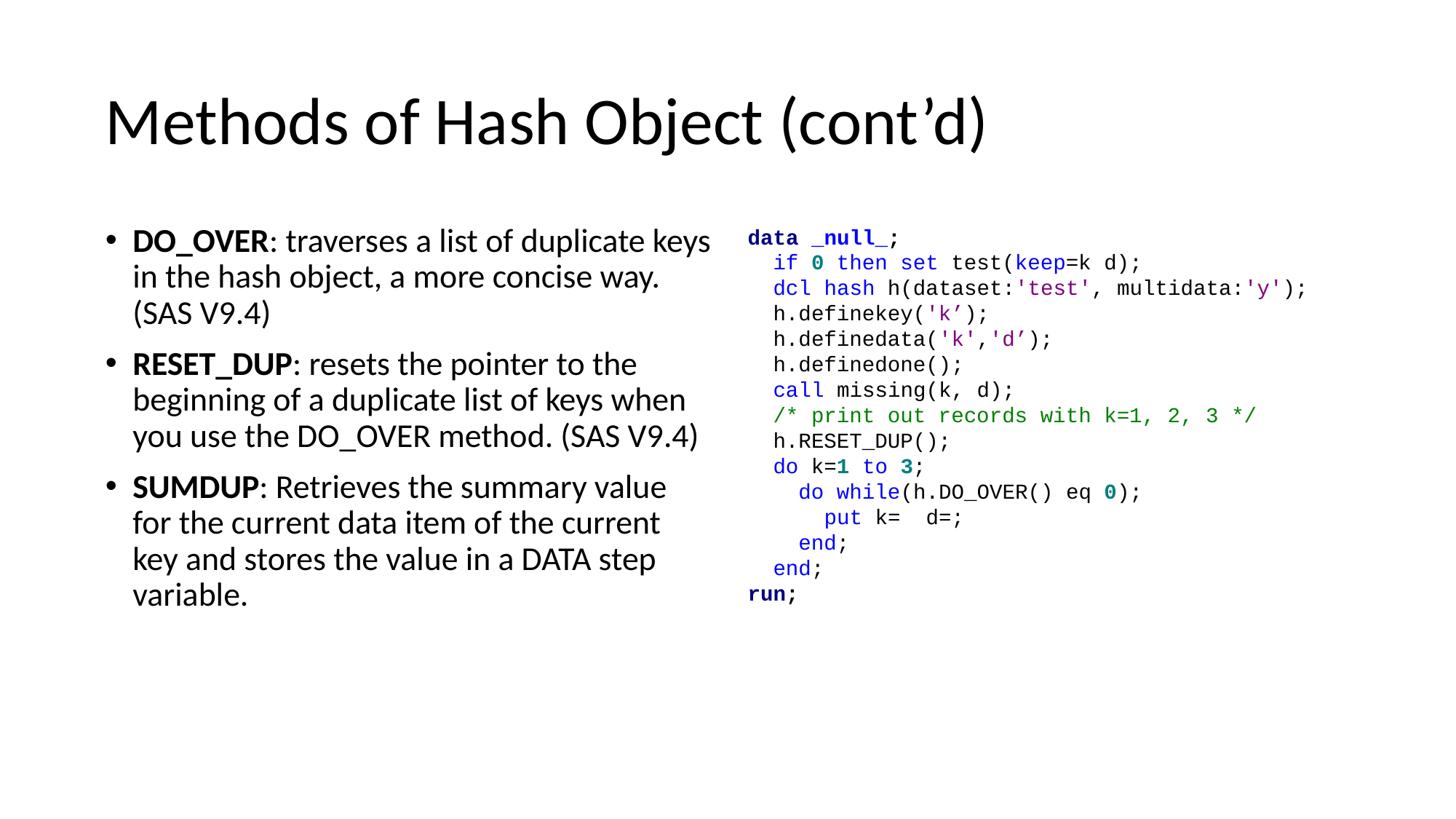

# Methods of Hash Object (cont’d)
data _null_;
  if 0 then set test(keep=k d);
  dcl hash h(dataset:'test', multidata:'y');
  h.definekey('k’);
  h.definedata('k','d’);
  h.definedone();
  call missing(k, d);
  /* print out records with k=1, 2, 3 */
  h.RESET_DUP();
  do k=1 to 3;
    do while(h.DO_OVER() eq 0);
      put k=  d=;
    end;
  end;
run;
DO_OVER: traverses a list of duplicate keys in the hash object, a more concise way. (SAS V9.4)
RESET_DUP: resets the pointer to the beginning of a duplicate list of keys when you use the DO_OVER method. (SAS V9.4)
SUMDUP: Retrieves the summary value for the current data item of the current key and stores the value in a DATA step variable.